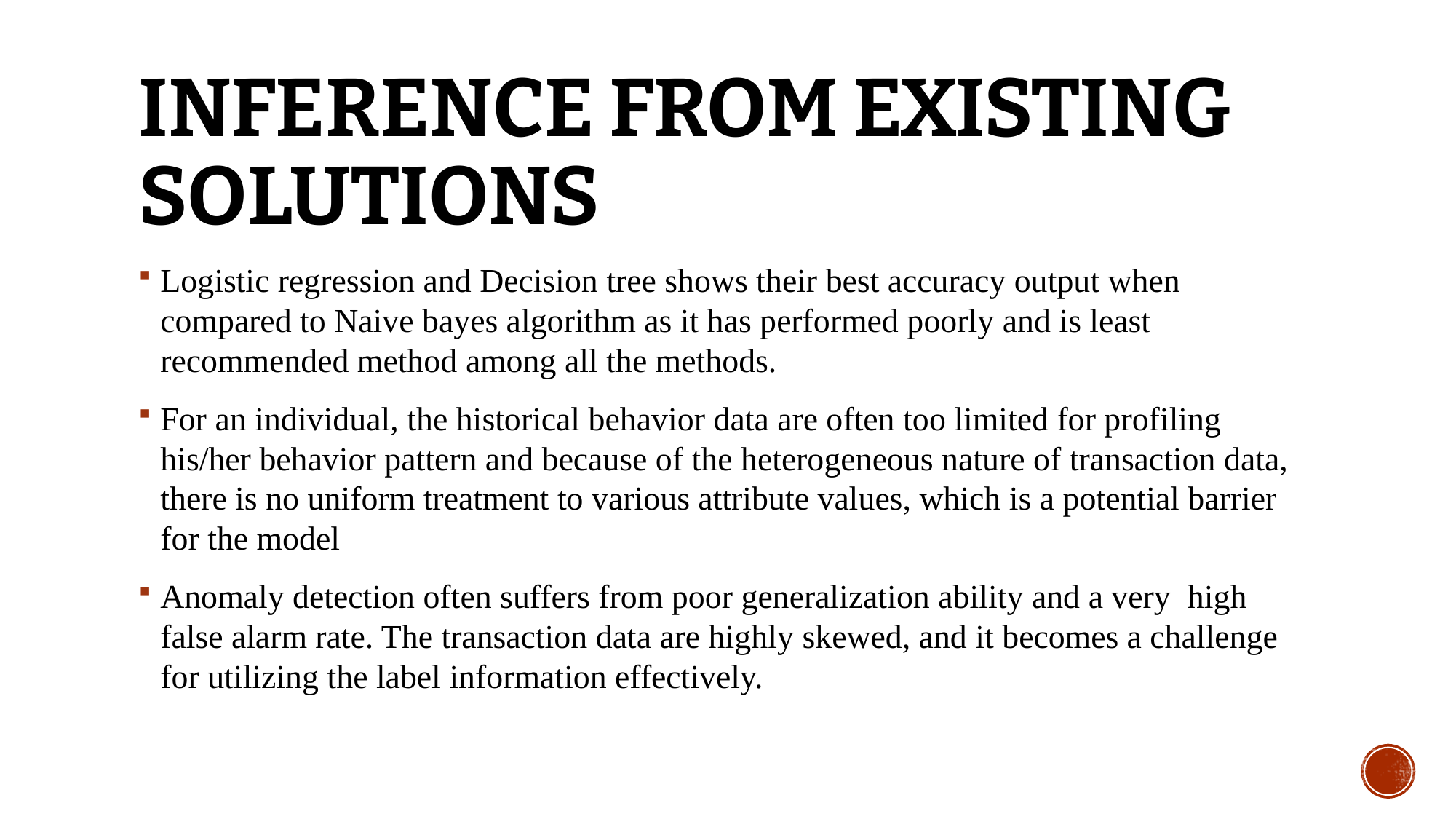

# INFERENCE FROM EXISTING SOLUTIONS
Logistic regression and Decision tree shows their best accuracy output when compared to Naive bayes algorithm as it has performed poorly and is least recommended method among all the methods.
For an individual, the historical behavior data are often too limited for profiling his/her behavior pattern and because of the heterogeneous nature of transaction data, there is no uniform treatment to various attribute values, which is a potential barrier for the model
Anomaly detection often suffers from poor generalization ability and a very  high false alarm rate. The transaction data are highly skewed, and it becomes a challenge for utilizing the label information effectively.